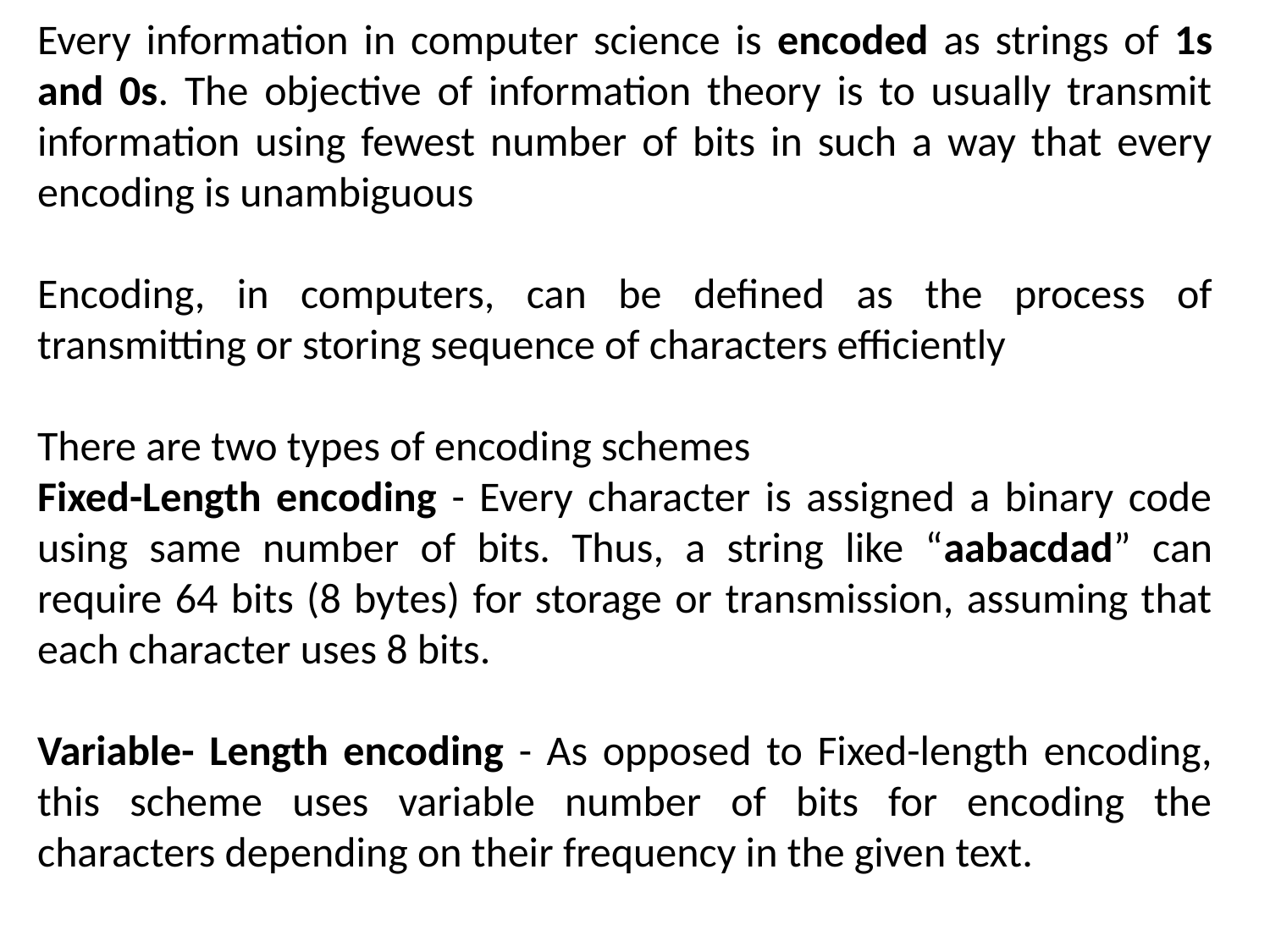

Every information in computer science is encoded as strings of 1s and 0s. The objective of information theory is to usually transmit information using fewest number of bits in such a way that every encoding is unambiguous

Encoding, in computers, can be defined as the process of transmitting or storing sequence of characters efficiently

There are two types of encoding schemes
Fixed-Length encoding - Every character is assigned a binary code using same number of bits. Thus, a string like “aabacdad” can require 64 bits (8 bytes) for storage or transmission, assuming that each character uses 8 bits.

Variable- Length encoding - As opposed to Fixed-length encoding, this scheme uses variable number of bits for encoding the characters depending on their frequency in the given text.